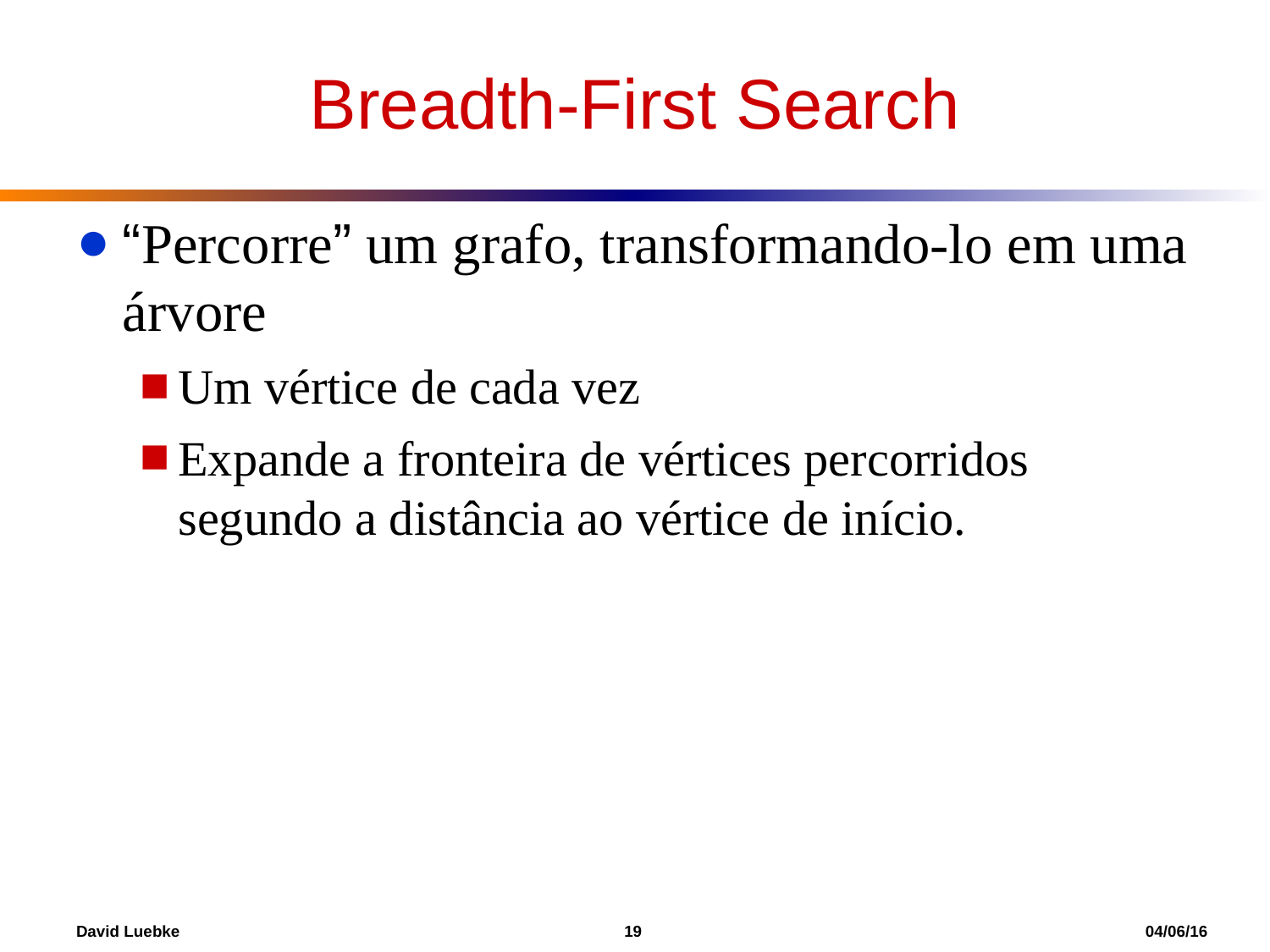

Breadth-First Search
“Percorre” um grafo, transformando-lo em uma árvore
Um vértice de cada vez
Expande a fronteira de vértices percorridos segundo a distância ao vértice de início.

David Luebke				         19 				            04/06/16